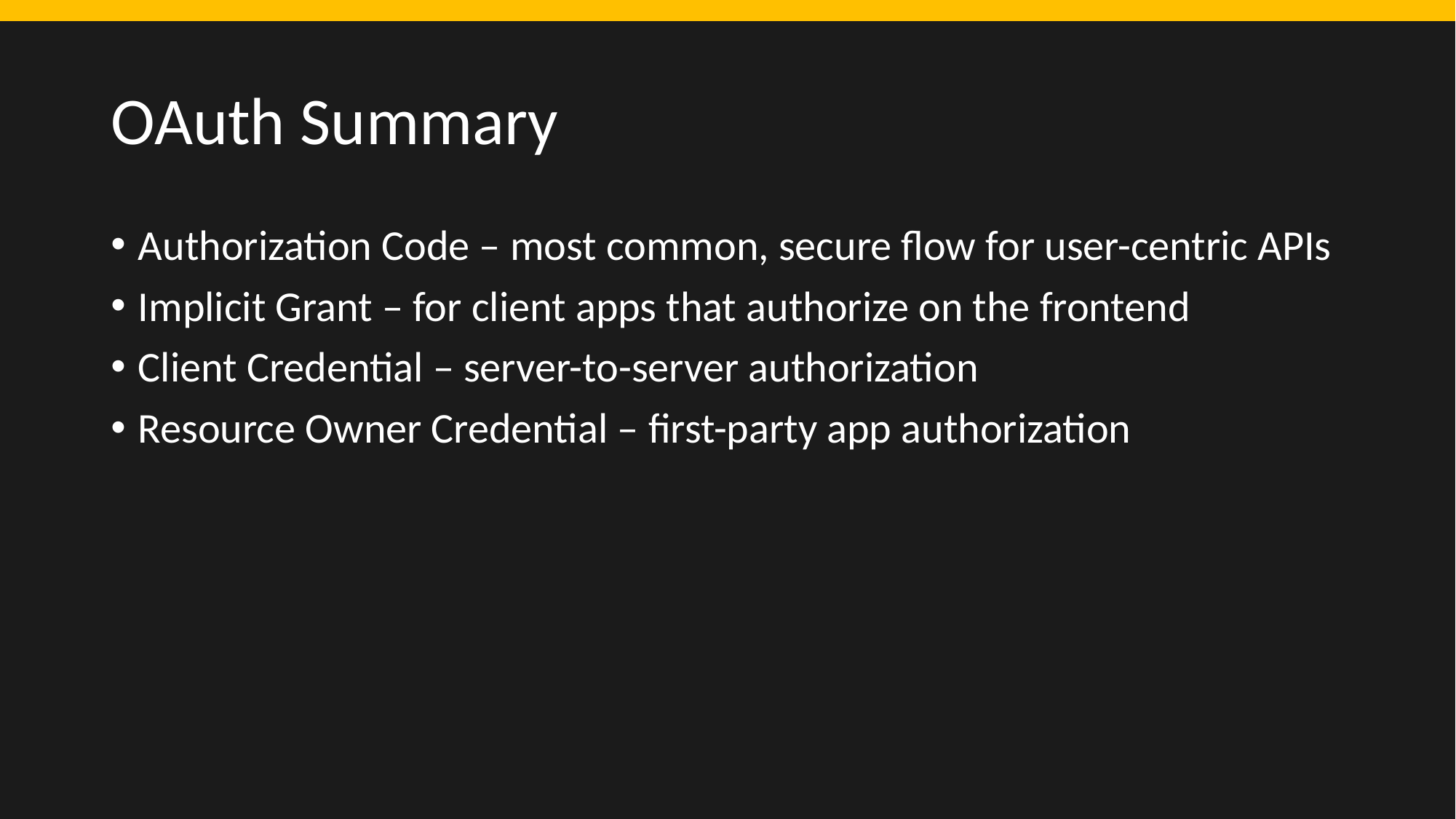

# OAuth Summary
Authorization Code – most common, secure flow for user-centric APIs
Implicit Grant – for client apps that authorize on the frontend
Client Credential – server-to-server authorization
Resource Owner Credential – first-party app authorization